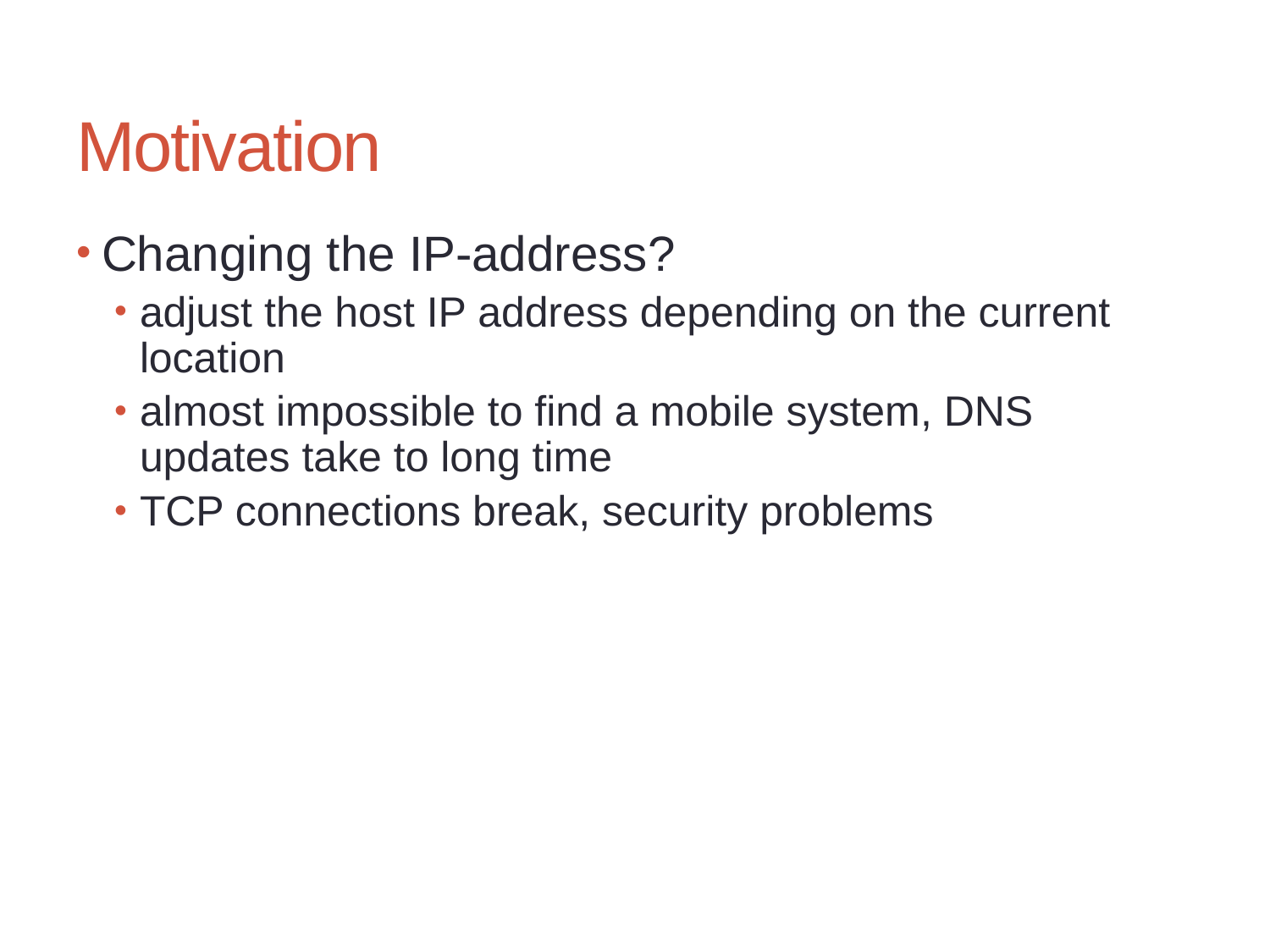

# Motivation
Changing the IP-address?
adjust the host IP address depending on the current location
almost impossible to find a mobile system, DNS updates take to long time
TCP connections break, security problems